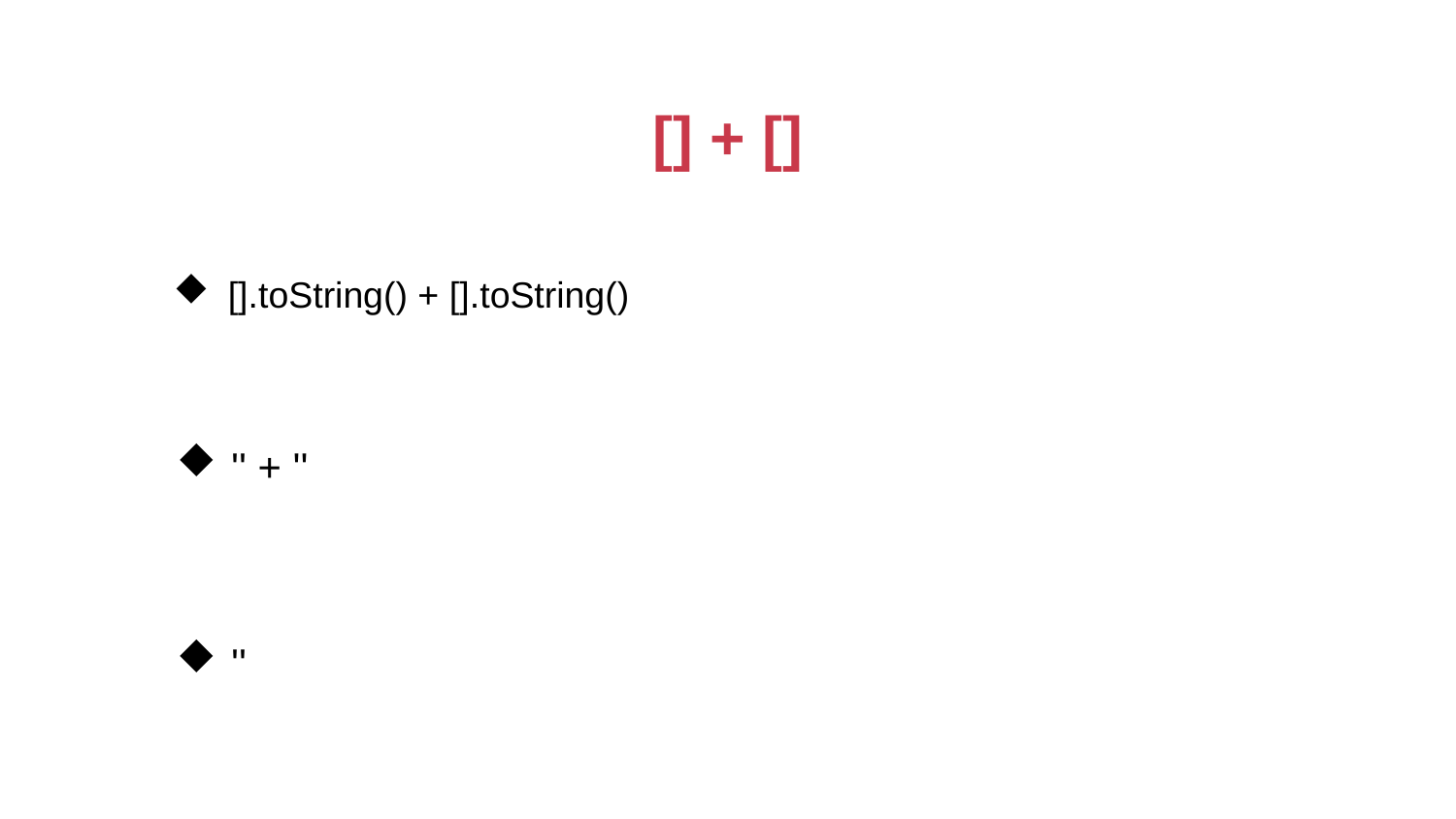

[] + []
[].toString() + [].toString()
'' + ''
''